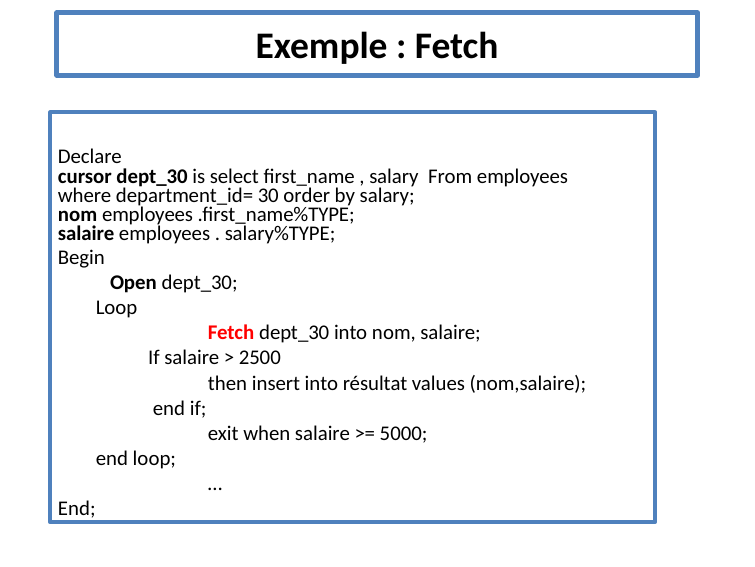

# Exemple : Fetch

Declare
cursor dept_30 is select first_name , salary  From employees
where department_id= 30 order by salary;
nom employees .first_name%TYPE;
salaire employees . salary%TYPE;
Begin
           Open dept_30;
        Loop
	Fetch dept_30 into nom, salaire;
                   If salaire > 2500
	then insert into résultat values (nom,salaire);
                    end if;
	exit when salaire >= 5000;
        end loop;
	…
End;